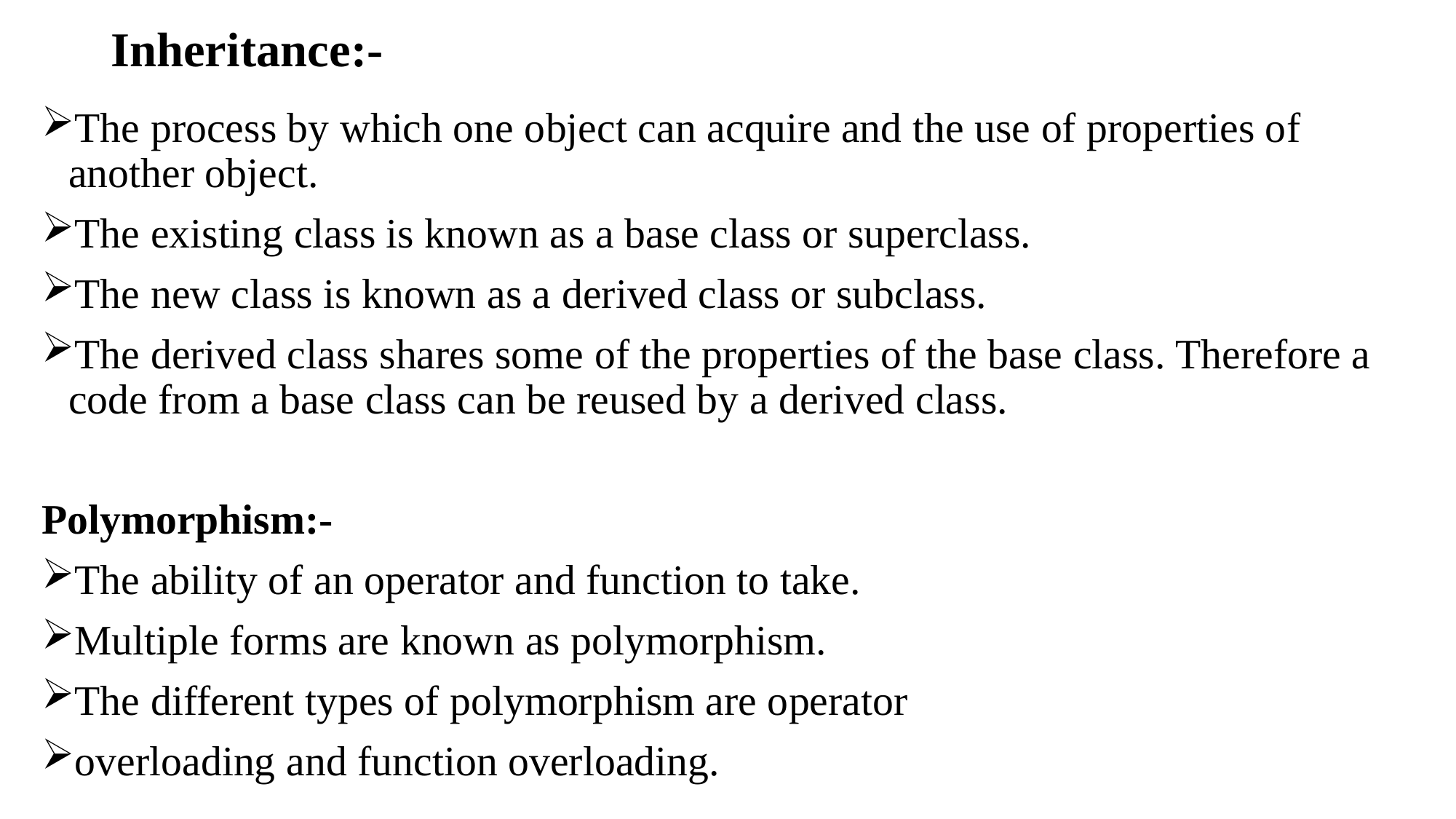

# Inheritance:-
The process by which one object can acquire and the use of properties of another object.
The existing class is known as a base class or superclass.
The new class is known as a derived class or subclass.
The derived class shares some of the properties of the base class. Therefore a code from a base class can be reused by a derived class.

Polymorphism:-
The ability of an operator and function to take.
Multiple forms are known as polymorphism.
The different types of polymorphism are operator
overloading and function overloading.